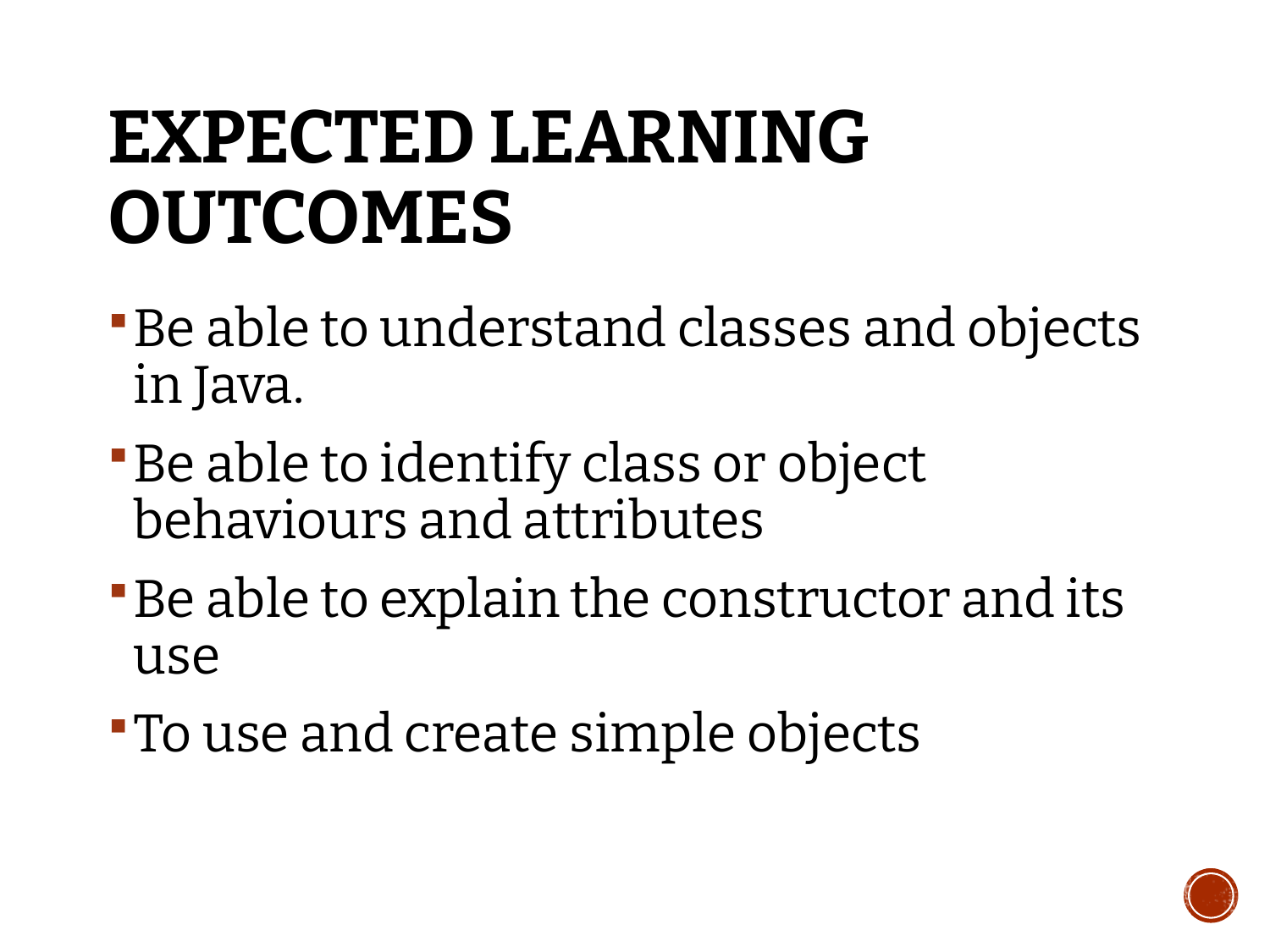

# Expected Learning Outcomes
Be able to understand classes and objects in Java.
Be able to identify class or object behaviours and attributes
Be able to explain the constructor and its use
To use and create simple objects